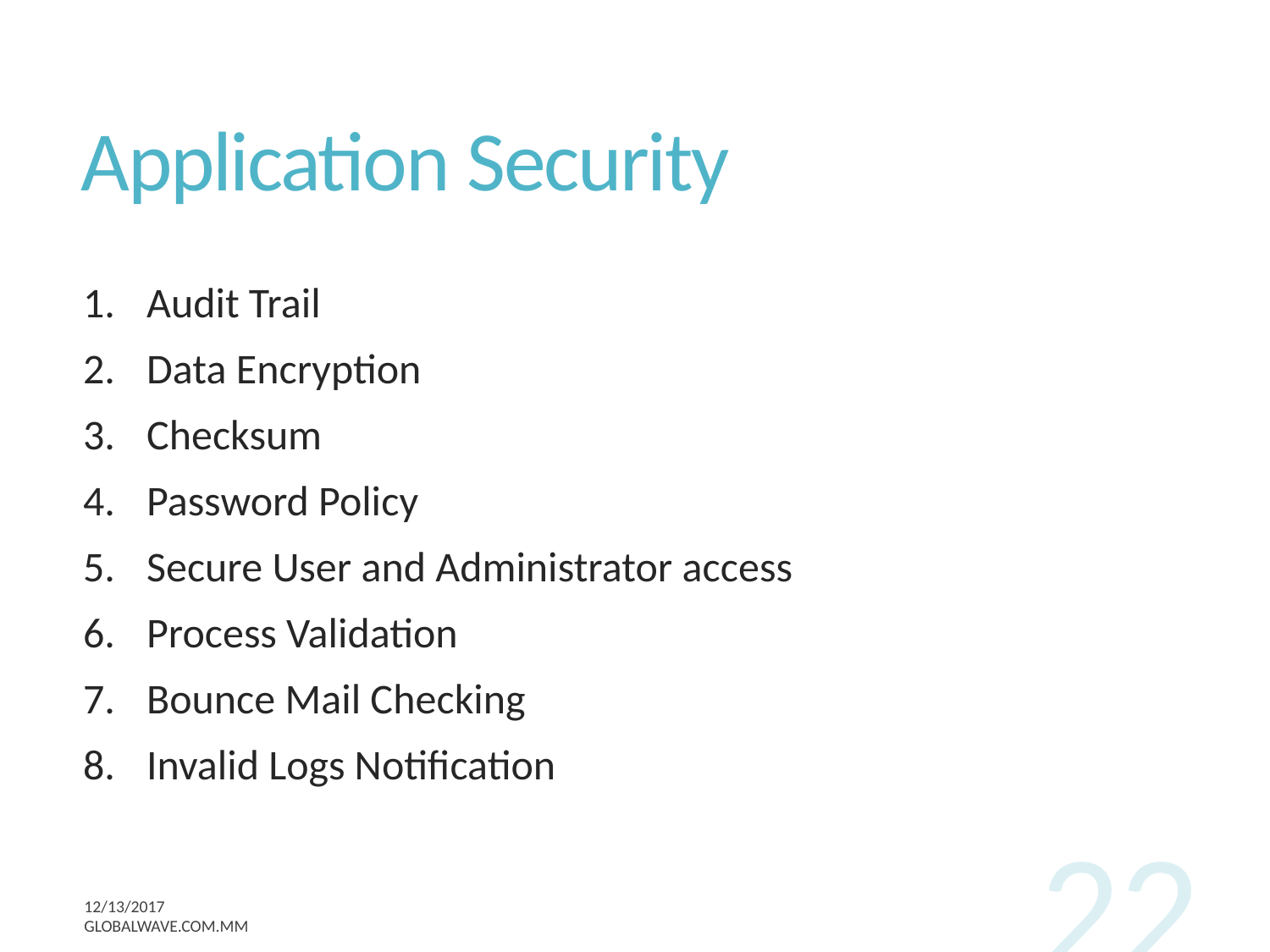

# Application Security
Audit Trail
Data Encryption
Checksum
Password Policy
Secure User and Administrator access
Process Validation
Bounce Mail Checking
Invalid Logs Notification
22
12/13/2017
globalwave.com.mm